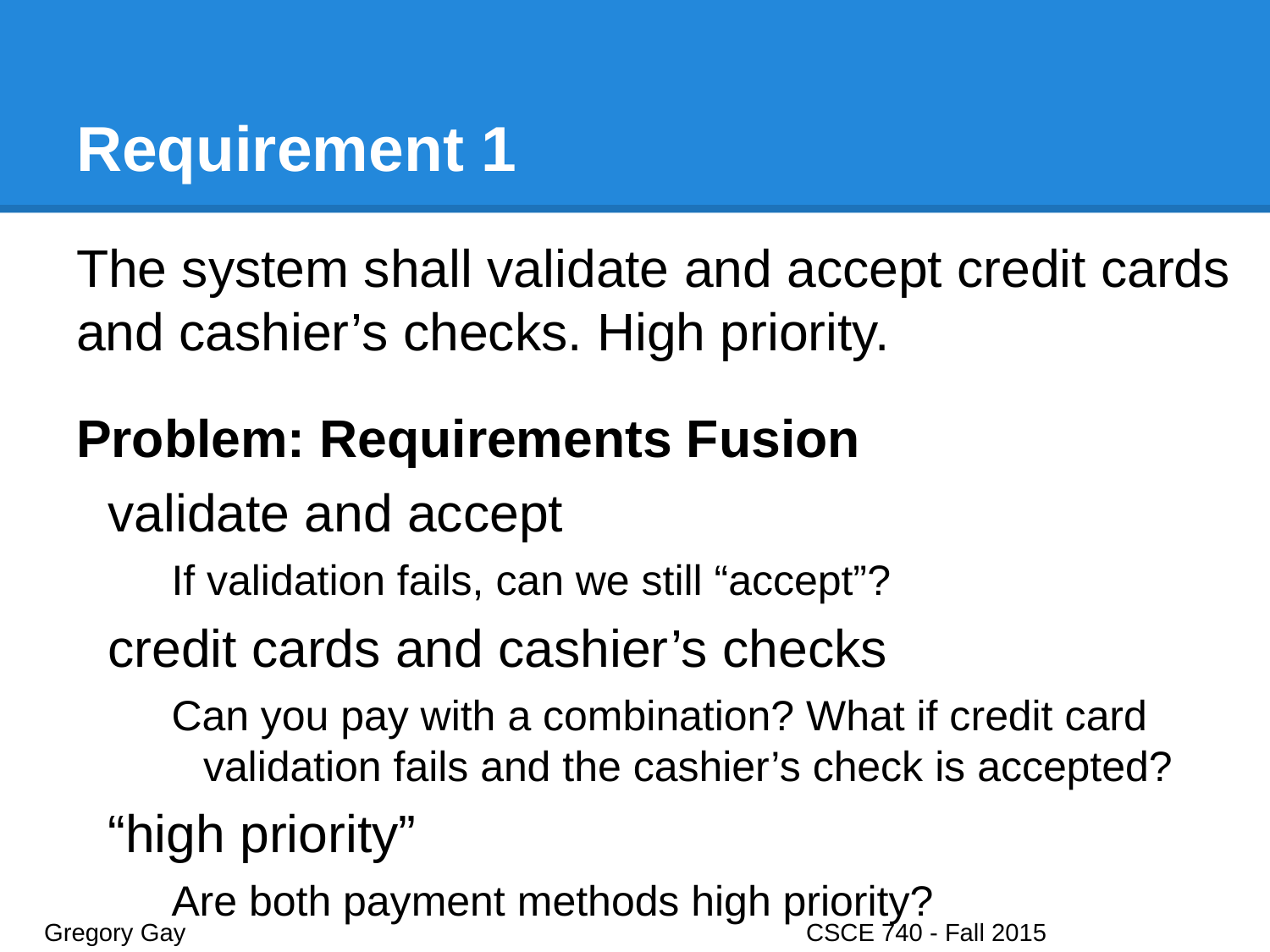

# Requirement 1
The system shall validate and accept credit cards and cashier’s checks. High priority.

Problem: Requirements Fusion
validate and accept
If validation fails, can we still “accept”?
credit cards and cashier’s checks
Can you pay with a combination? What if credit card validation fails and the cashier’s check is accepted?
“high priority”
Are both payment methods high priority?
Gregory Gay					CSCE 740 - Fall 2015								6